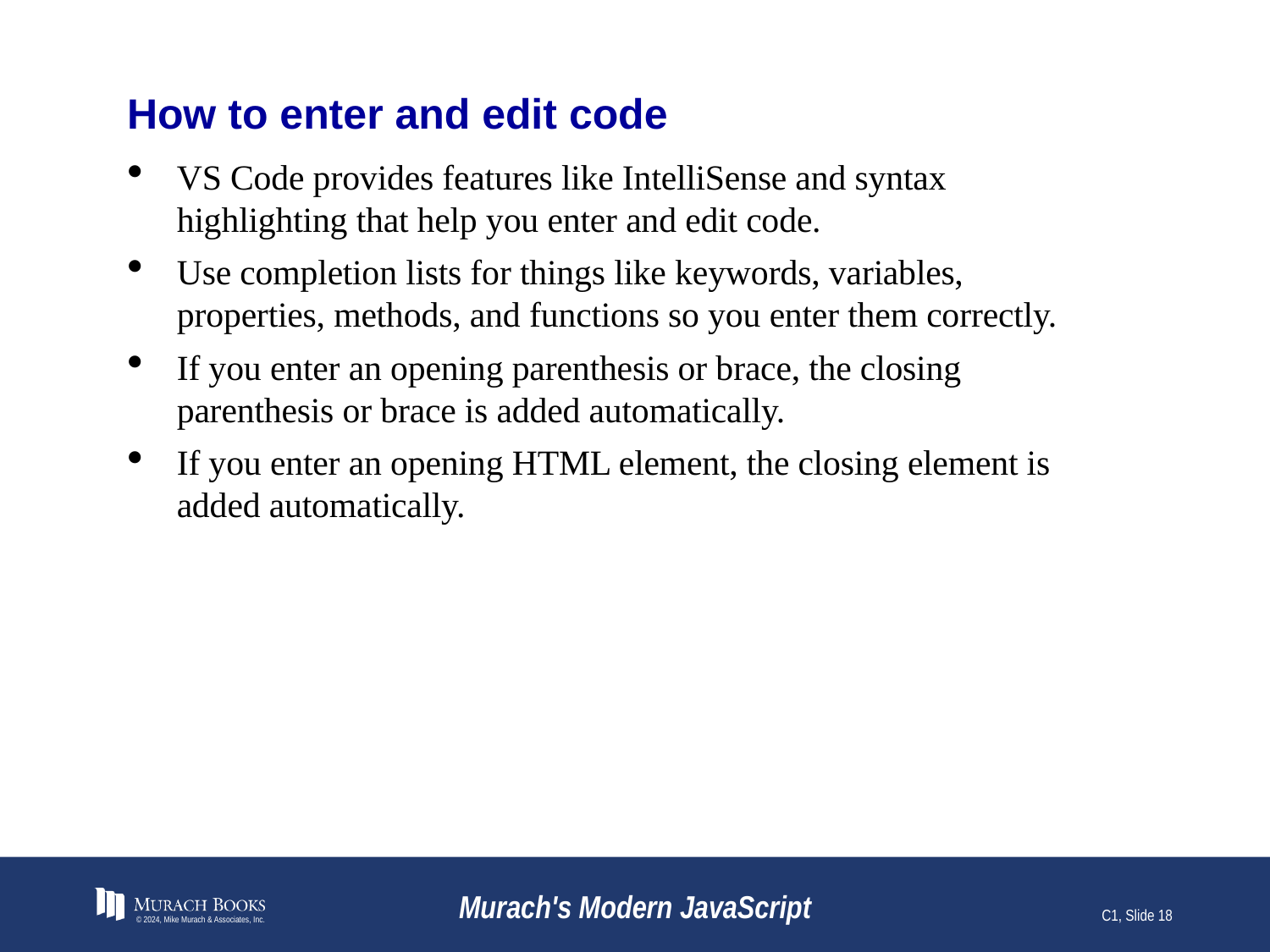

# How to enter and edit code
VS Code provides features like IntelliSense and syntax highlighting that help you enter and edit code.
Use completion lists for things like keywords, variables, properties, methods, and functions so you enter them correctly.
If you enter an opening parenthesis or brace, the closing parenthesis or brace is added automatically.
If you enter an opening HTML element, the closing element is added automatically.

© 2024, Mike Murach & Associates, Inc.
Murach's Modern JavaScript

C1, Slide 18